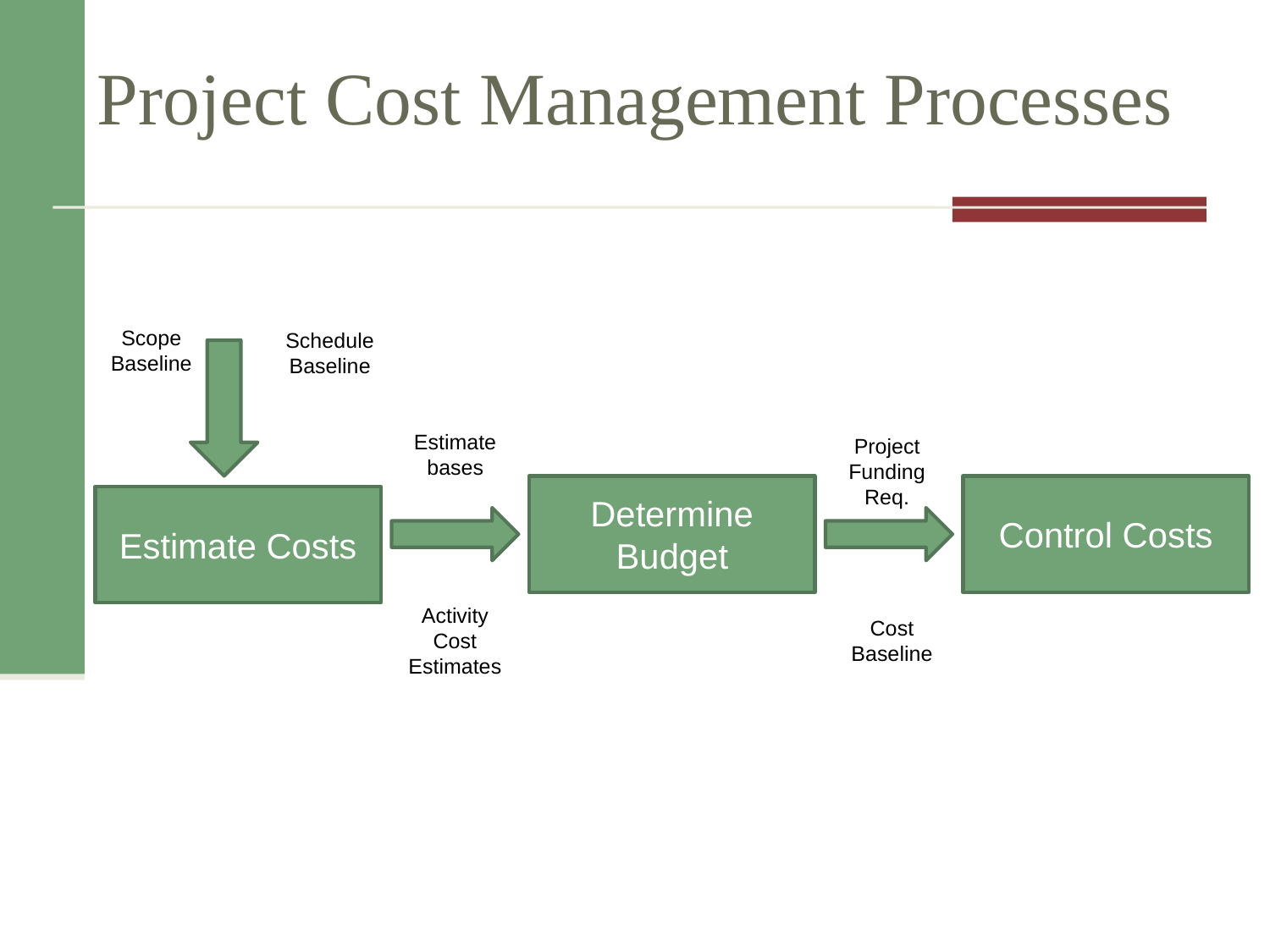

# Project Cost Management Processes
Scope Baseline
Schedule Baseline

Estimate bases
Project Funding Req.
Determine Budget
Control Costs
Estimate Costs

Activity Cost Estimates
Cost Baseline